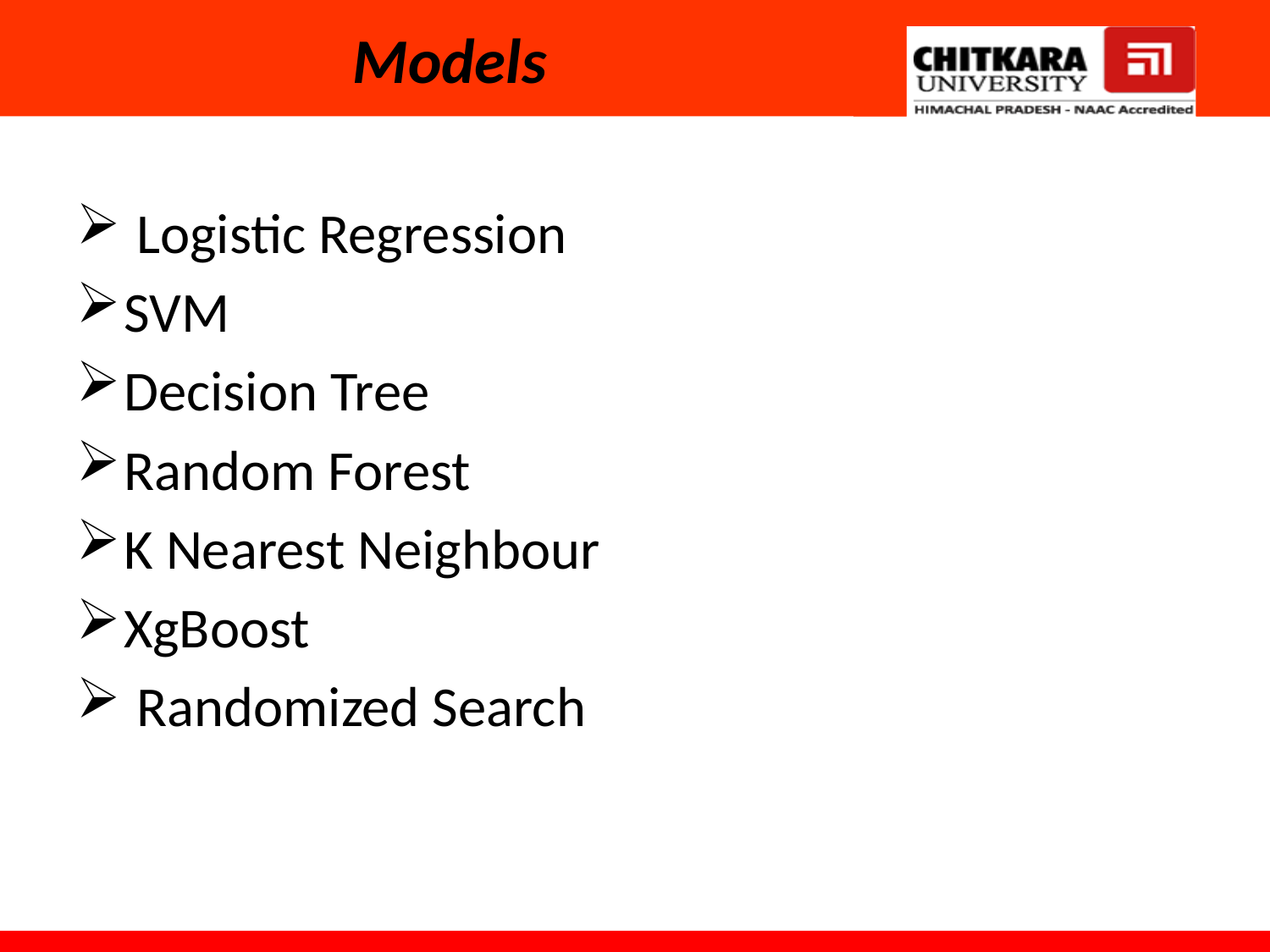

# Models
 Logistic Regression
SVM
Decision Tree
Random Forest
K Nearest Neighbour
XgBoost
 Randomized Search